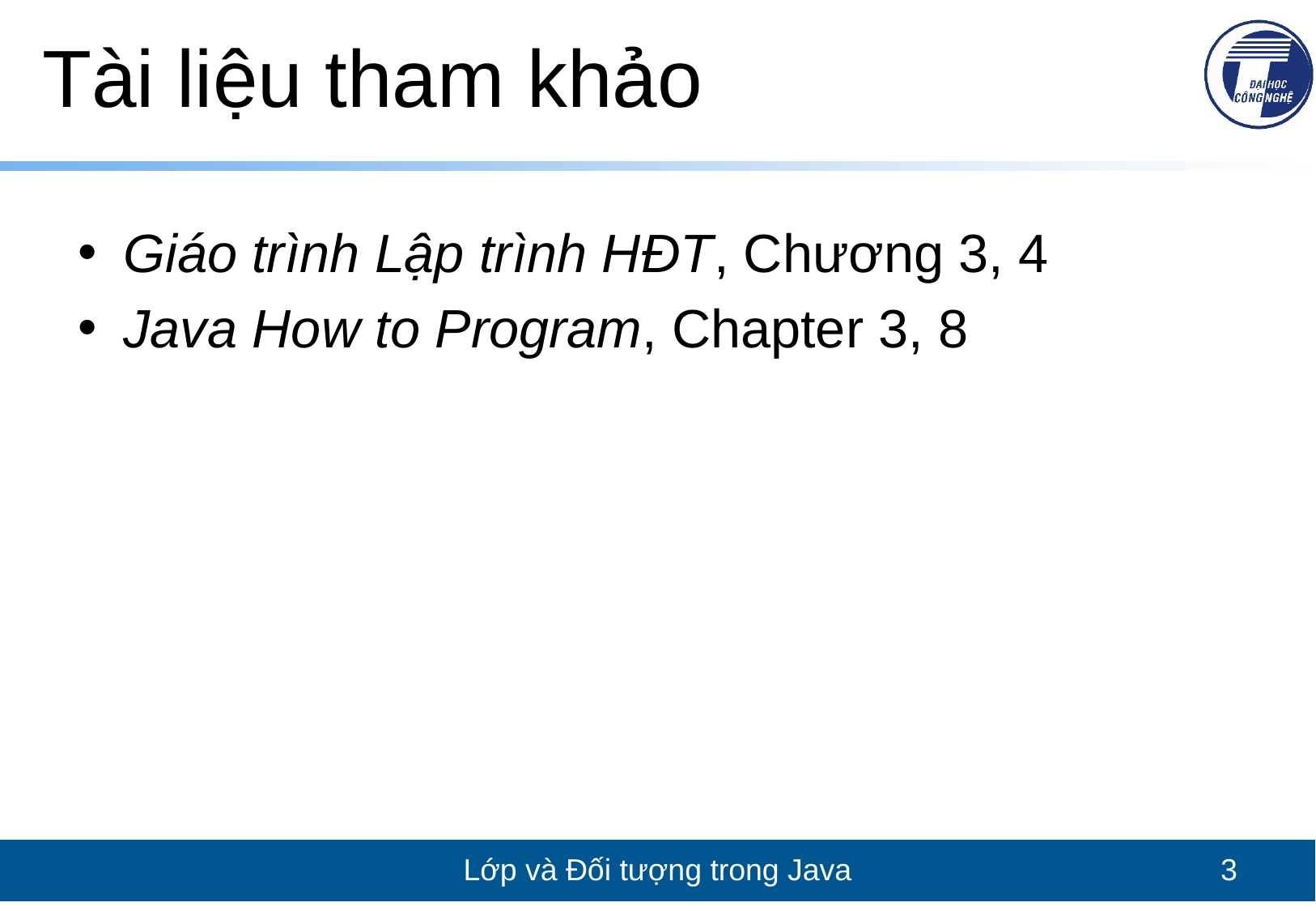

# Tài liệu tham khảo
Giáo trình Lập trình HĐT, Chương 3, 4
Java How to Program, Chapter 3, 8
Lớp và Đối tượng trong Java
3